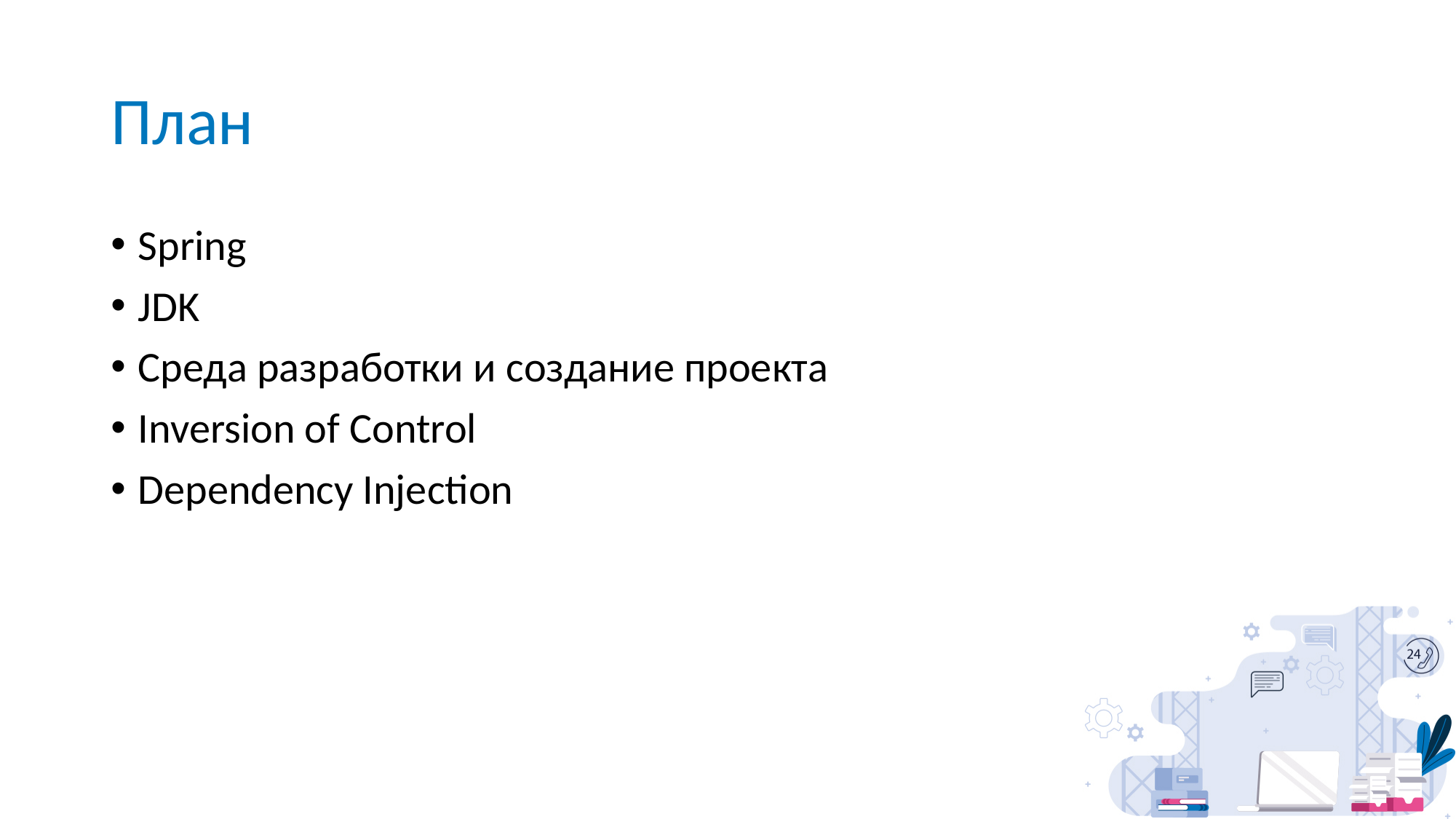

# План
Spring
JDK
Среда разработки и создание проекта
Inversion of Control
Dependency Injection